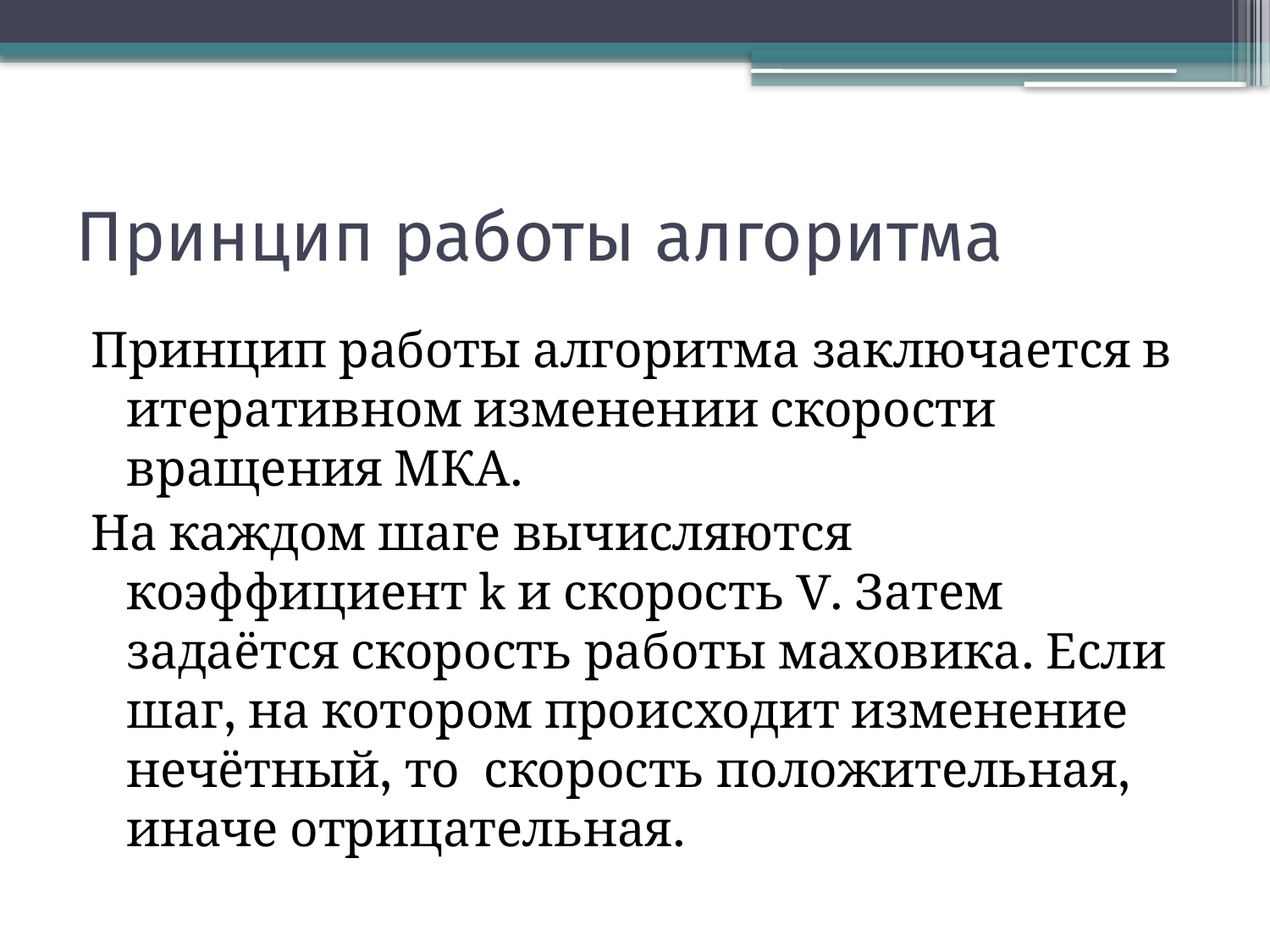

# Принцип работы алгоритма
Принцип работы алгоритма заключается в итеративном изменении скорости вращения МКА.
На каждом шаге вычисляются коэффициент k и скорость V. Затем задаётся скорость работы маховика. Если шаг, на котором происходит изменение нечётный, то  скорость положительная, иначе отрицательная.